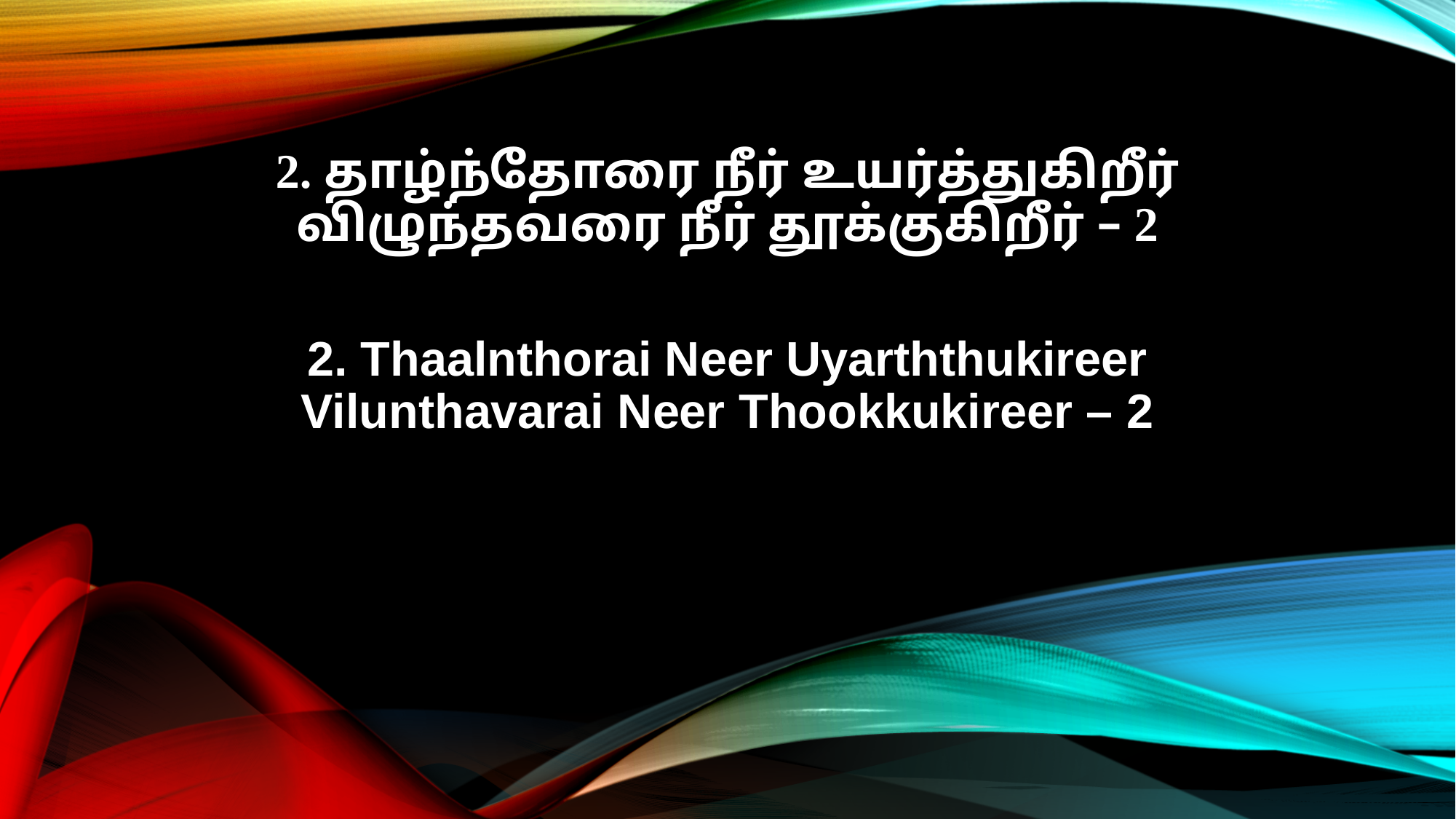

2. தாழ்ந்தோரை நீர் உயர்த்துகிறீர்
விழுந்தவரை நீர் தூக்குகிறீர் – 2

2. Thaalnthorai Neer Uyarththukireer
Vilunthavarai Neer Thookkukireer – 2